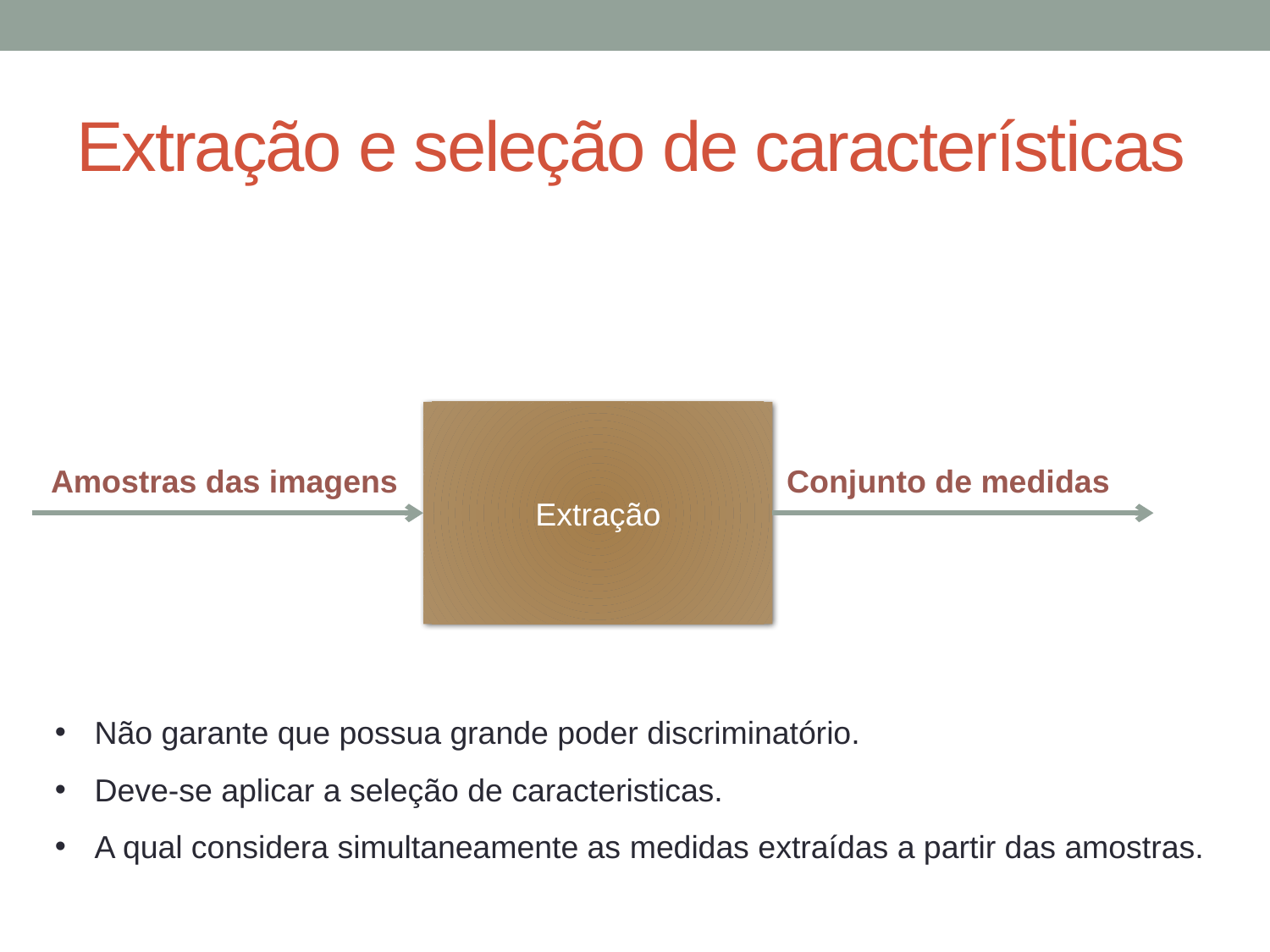

# Extração e seleção de características
Extração
Amostras das imagens
Conjunto de medidas
Não garante que possua grande poder discriminatório.
Deve-se aplicar a seleção de caracteristicas.
A qual considera simultaneamente as medidas extraídas a partir das amostras.